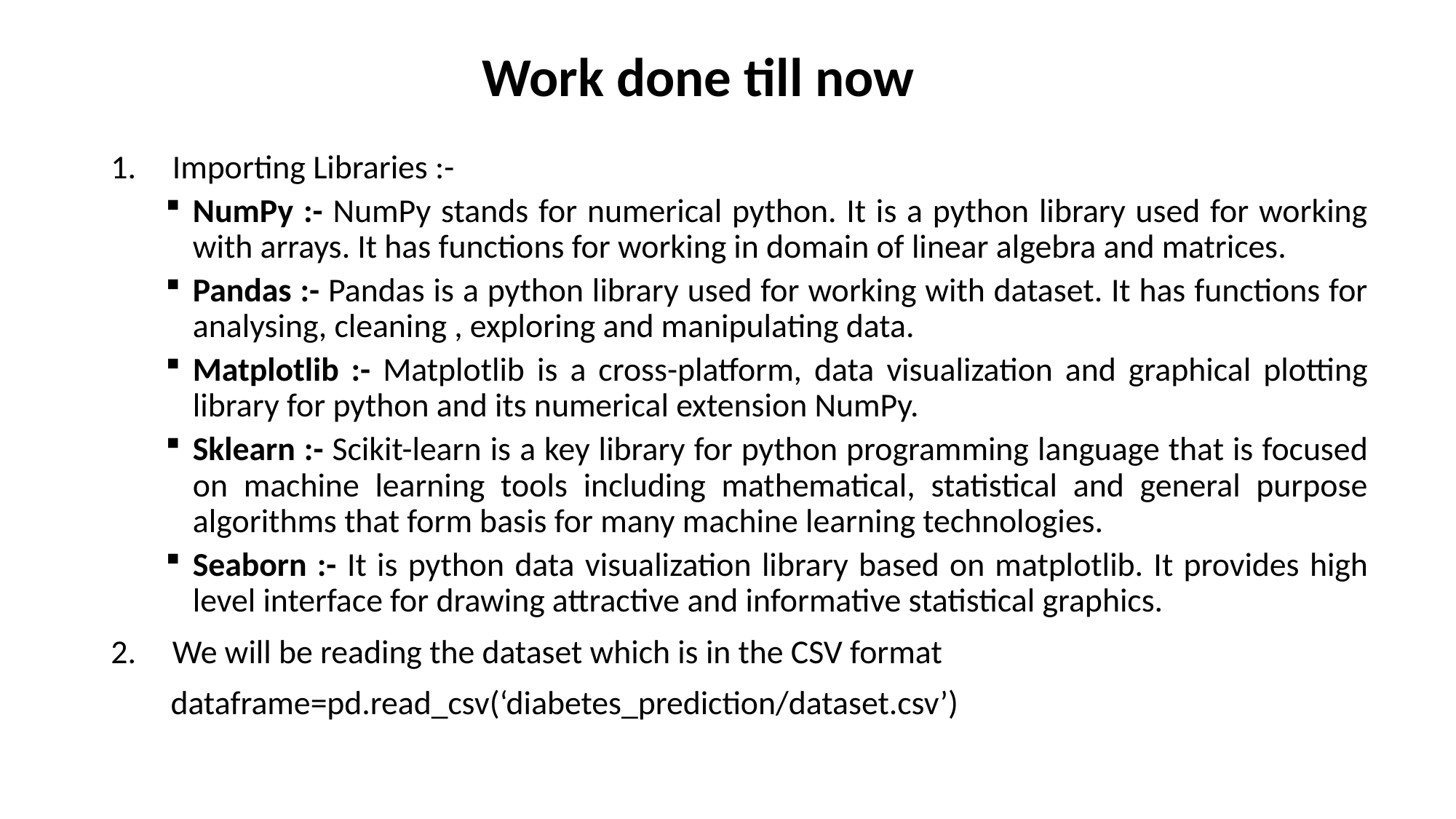

# Work done till now
Importing Libraries :-
NumPy :- NumPy stands for numerical python. It is a python library used for working with arrays. It has functions for working in domain of linear algebra and matrices.
Pandas :- Pandas is a python library used for working with dataset. It has functions for analysing, cleaning , exploring and manipulating data.
Matplotlib :- Matplotlib is a cross-platform, data visualization and graphical plotting library for python and its numerical extension NumPy.
Sklearn :- Scikit-learn is a key library for python programming language that is focused on machine learning tools including mathematical, statistical and general purpose algorithms that form basis for many machine learning technologies.
Seaborn :- It is python data visualization library based on matplotlib. It provides high level interface for drawing attractive and informative statistical graphics.
We will be reading the dataset which is in the CSV format
        dataframe=pd.read_csv(‘diabetes_prediction/dataset.csv’)